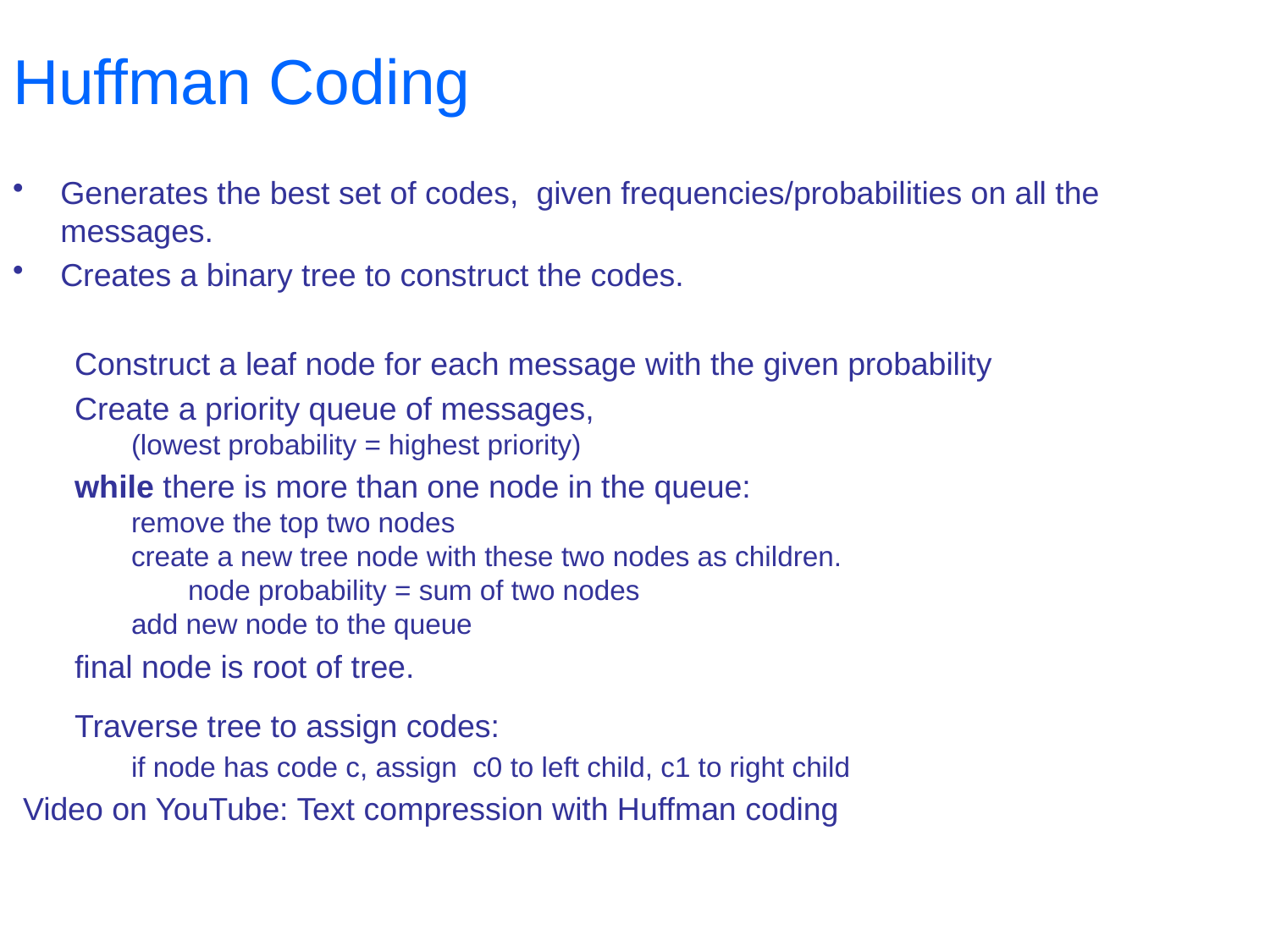

# Huffman Coding
Generates the best set of codes,  given frequencies/probabilities on all the messages.
Creates a binary tree to construct the codes.

Construct a leaf node for each message with the given probability
Create a priority queue of messages,
(lowest probability = highest priority)
while there is more than one node in the queue:
remove the top two nodes
create a new tree node with these two nodes as children.
node probability = sum of two nodes
add new node to the queue
final node is root of tree.
Traverse tree to assign codes:
if node has code c, assign  c0 to left child, c1 to right child
Video on YouTube: Text compression with Huffman coding